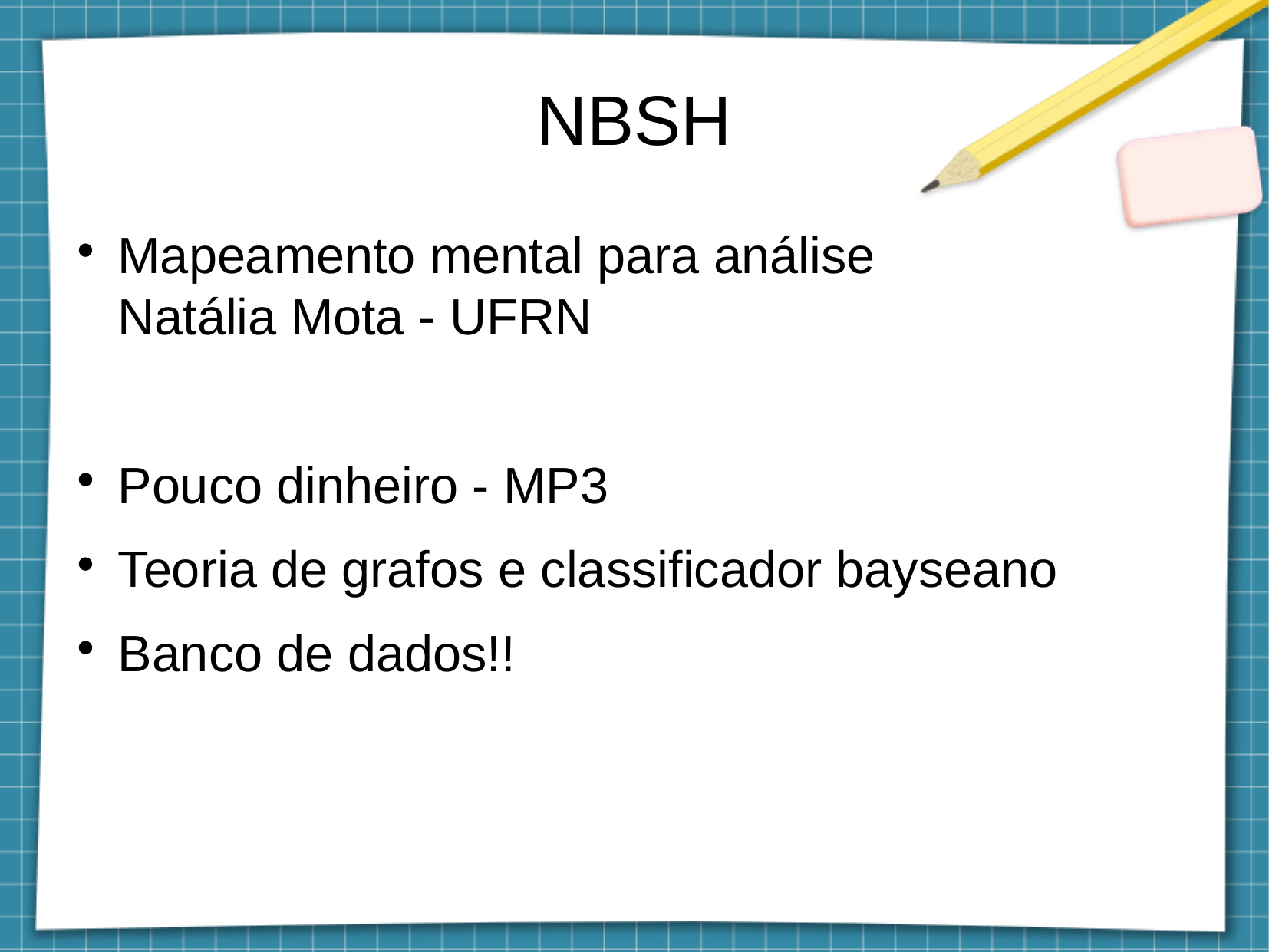

NBSH
Mapeamento mental para análise
Natália Mota - UFRN

Pouco dinheiro - MP3
Teoria de grafos e classificador bayseano
Banco de dados!!